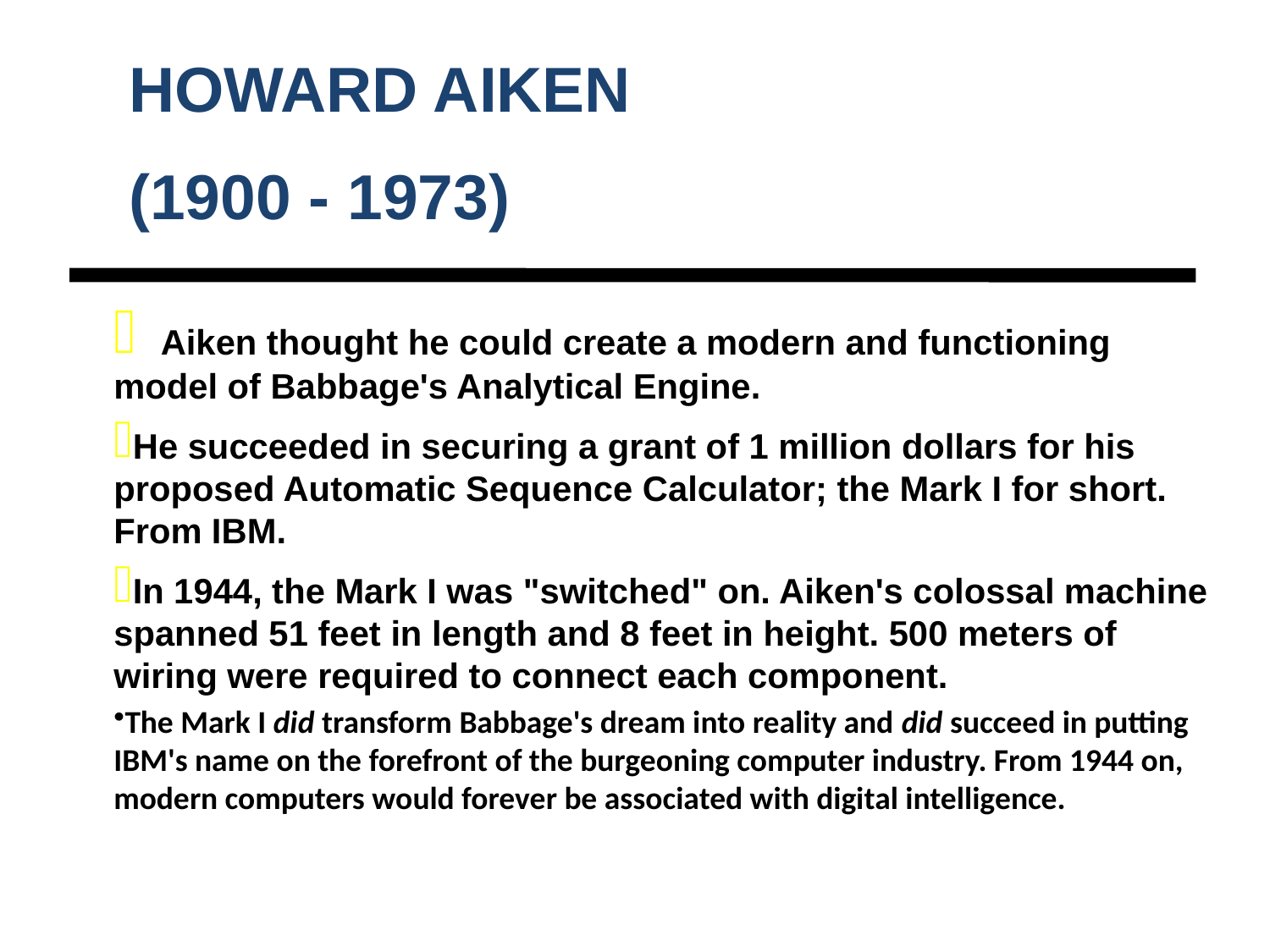

HOWARD AIKEN
(1900 - 1973)

  Aiken thought he could create a modern and functioning model of Babbage's Analytical Engine.
He succeeded in securing a grant of 1 million dollars for his proposed Automatic Sequence Calculator; the Mark I for short. From IBM.
In 1944, the Mark I was "switched" on. Aiken's colossal machine spanned 51 feet in length and 8 feet in height. 500 meters of wiring were required to connect each component.
The Mark I did transform Babbage's dream into reality and did succeed in putting IBM's name on the forefront of the burgeoning computer industry. From 1944 on, modern computers would forever be associated with digital intelligence.